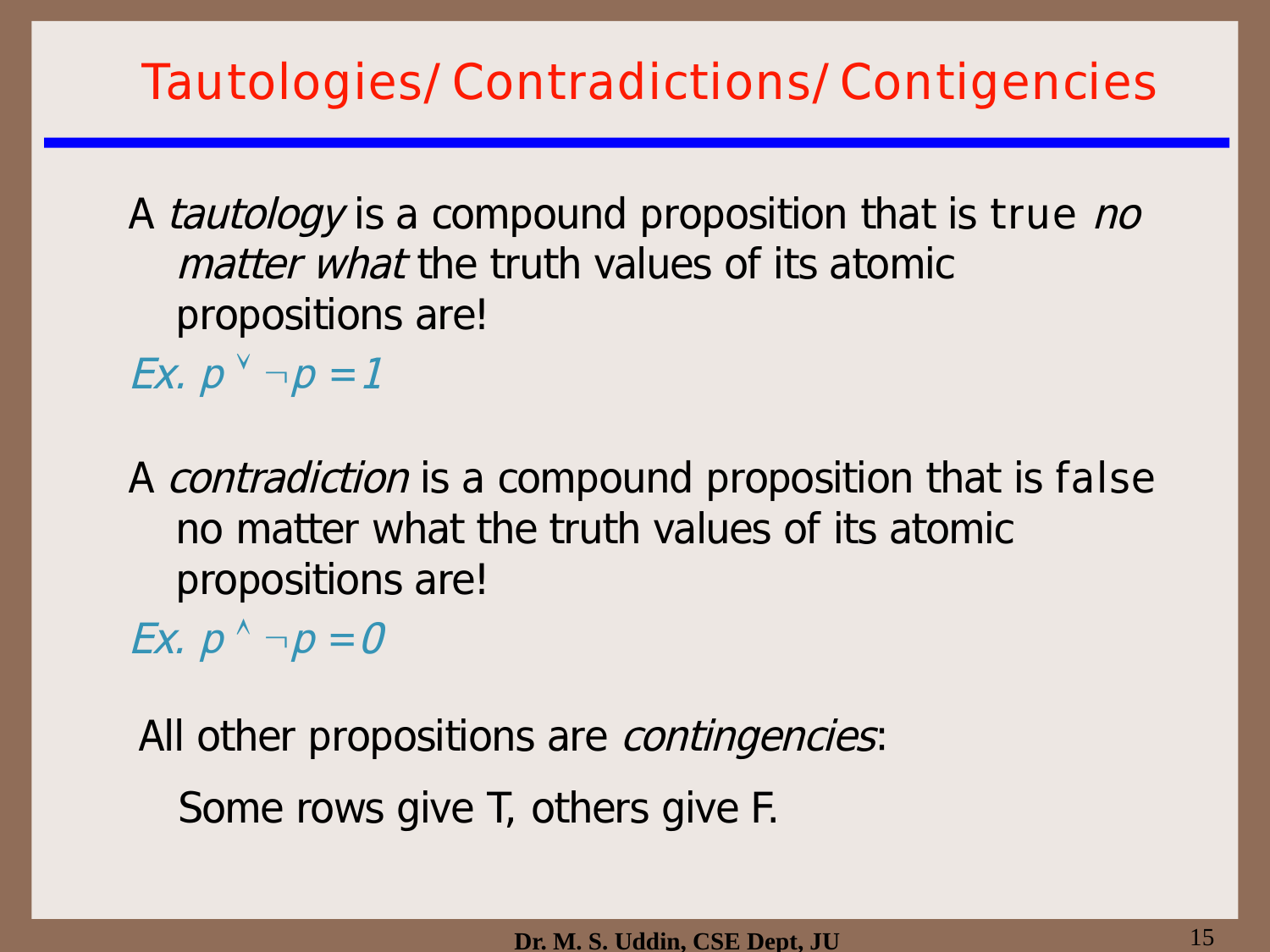

# Tautologies/Contradictions/Contigencies
A tautology is a compound proposition that is true no matter what the truth values of its atomic propositions are!
Ex. p ∨ ¬p =1
A contradiction is a compound proposition that is false no matter what the truth values of its atomic propositions are!
Ex. p ∧ ¬p =0
All other propositions are contingencies:
   Some rows give T, others give F.
15
Dr. M. S. Uddin, CSE Dept, JU